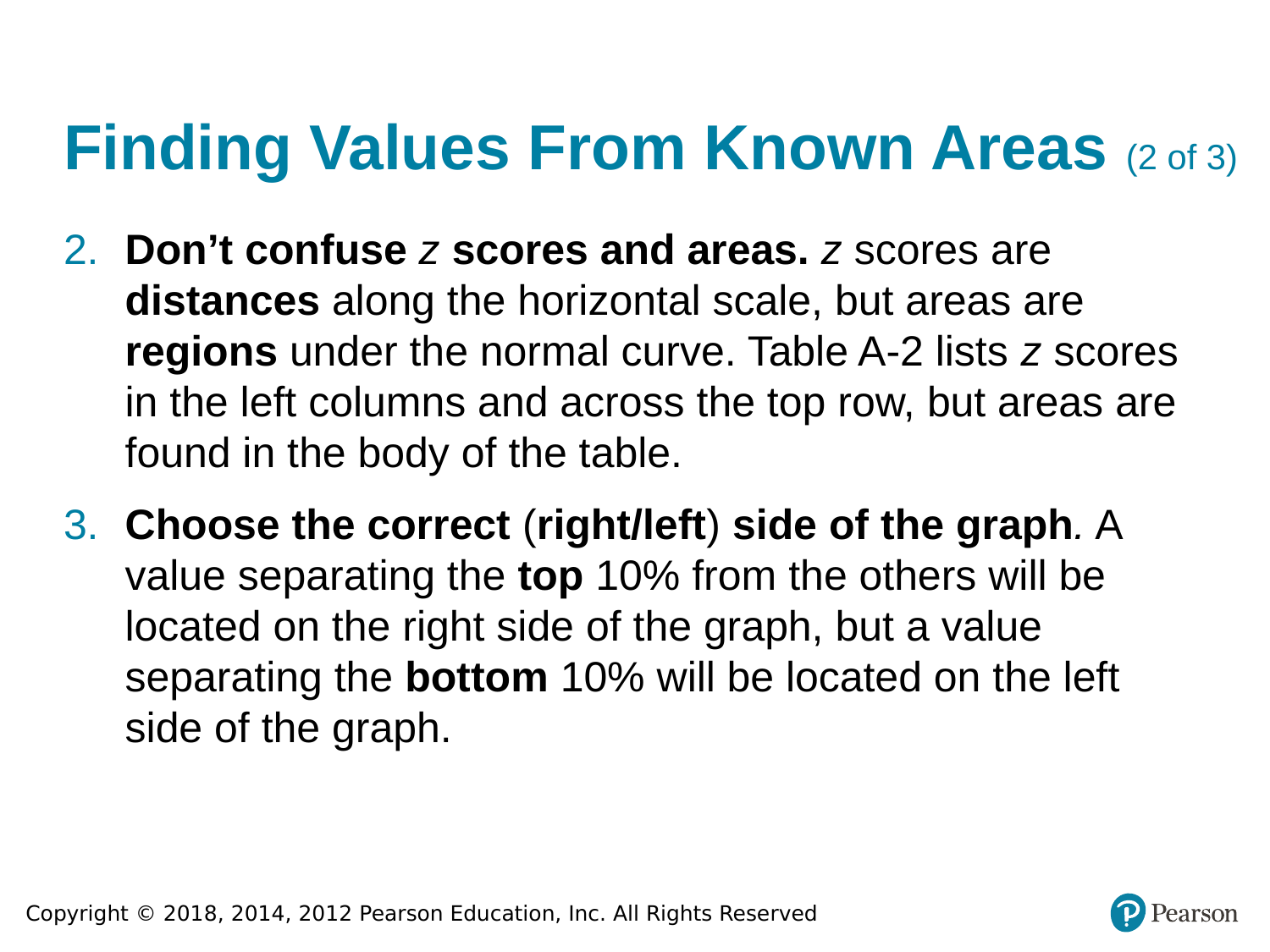

# Finding Values From Known Areas (2 of 3)
​​Don’t confuse z scores and areas. z scores are distances along the horizontal scale, but areas are regions under the normal curve. Table A-2 lists z scores in the left columns and across the top row, but areas are found in the body of the table.
​​Choose the correct (right/left) side of the graph. A value separating the top 10% from the others will be located on the right side of the graph, but a value separating the bottom 10% will be located on the left side of the graph.